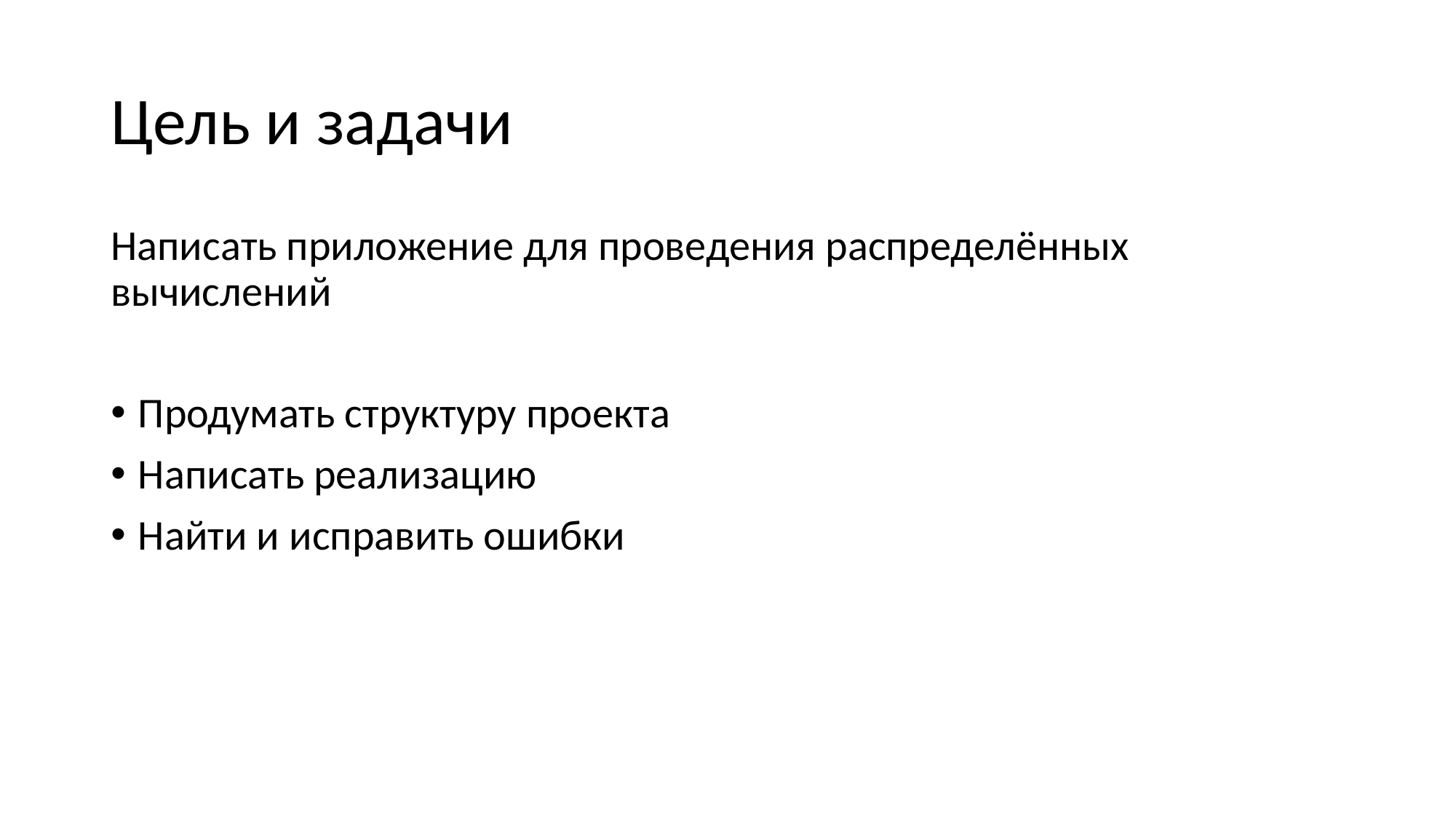

# Цель и задачи
Написать приложение для проведения распределённых вычислений

Продумать структуру проекта
Написать реализацию
Найти и исправить ошибки